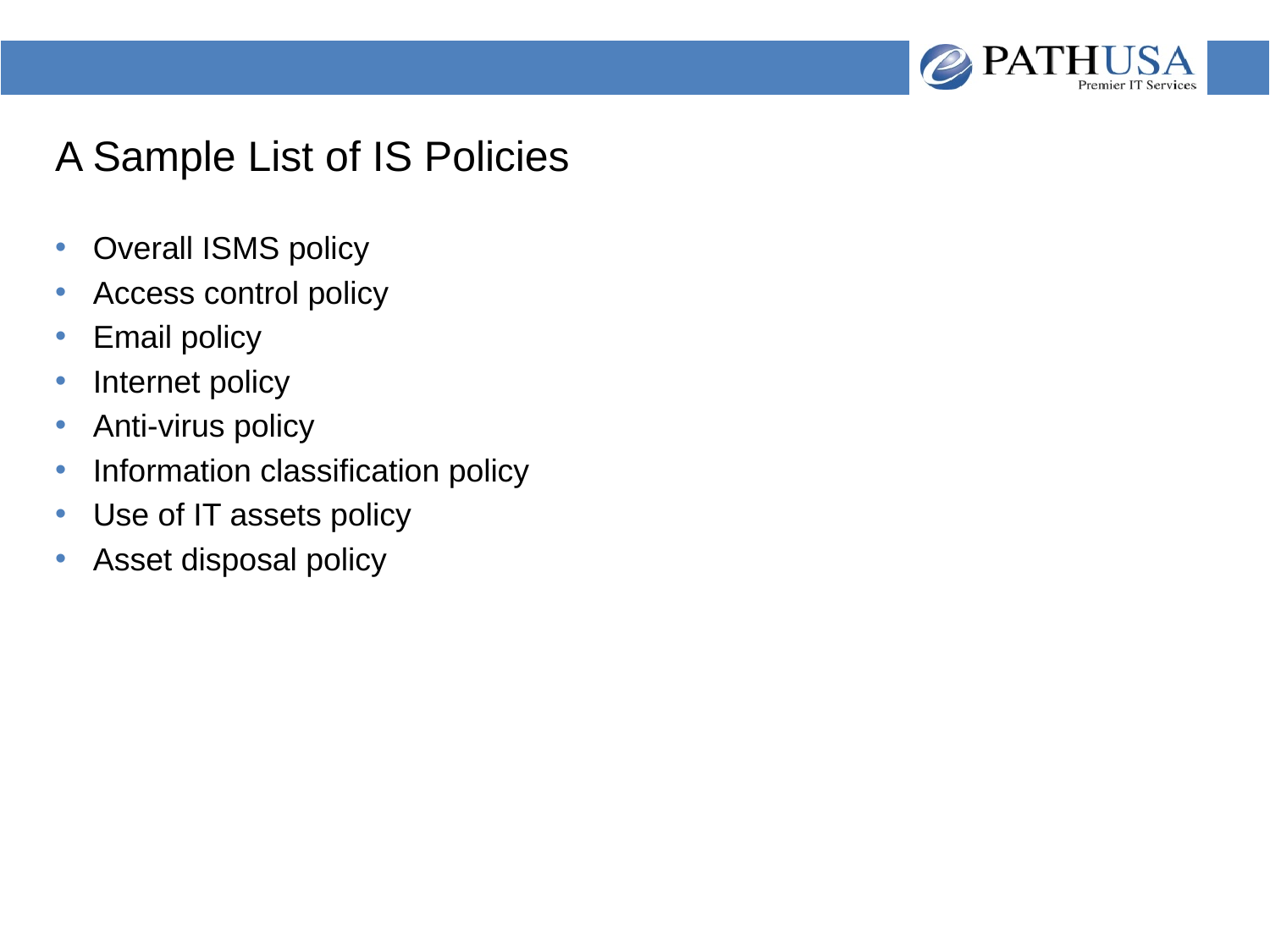

# A Sample List of IS Policies
Overall ISMS policy
Access control policy
Email policy
Internet policy
Anti-virus policy
Information classification policy
Use of IT assets policy
Asset disposal policy